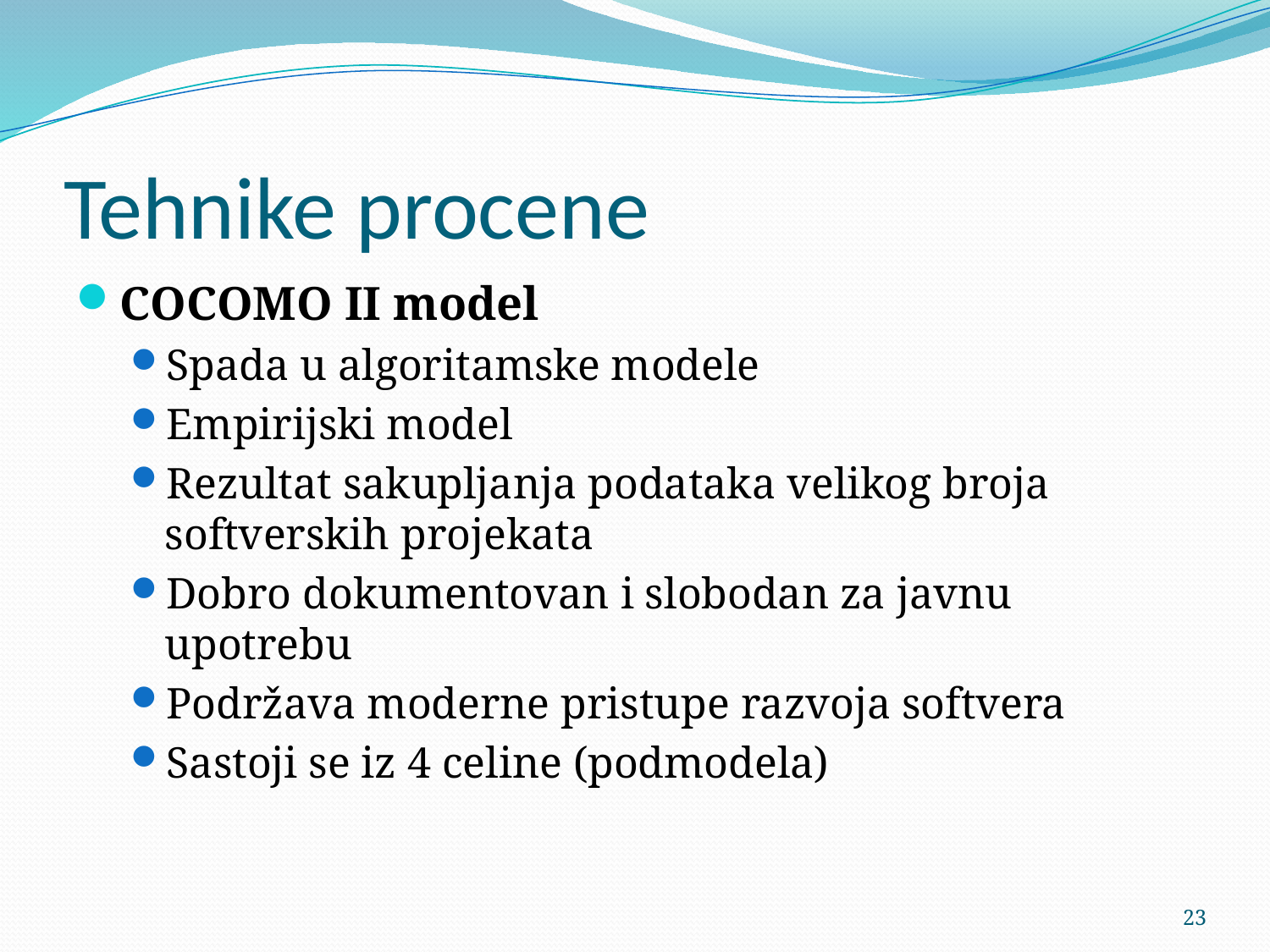

# Tehnike procene
COCOMO II model
Spada u algoritamske modele
Empirijski model
Rezultat sakupljanja podataka velikog broja softverskih projekata
Dobro dokumentovan i slobodan za javnu upotrebu
Podržava moderne pristupe razvoja softvera
Sastoji se iz 4 celine (podmodela)

23